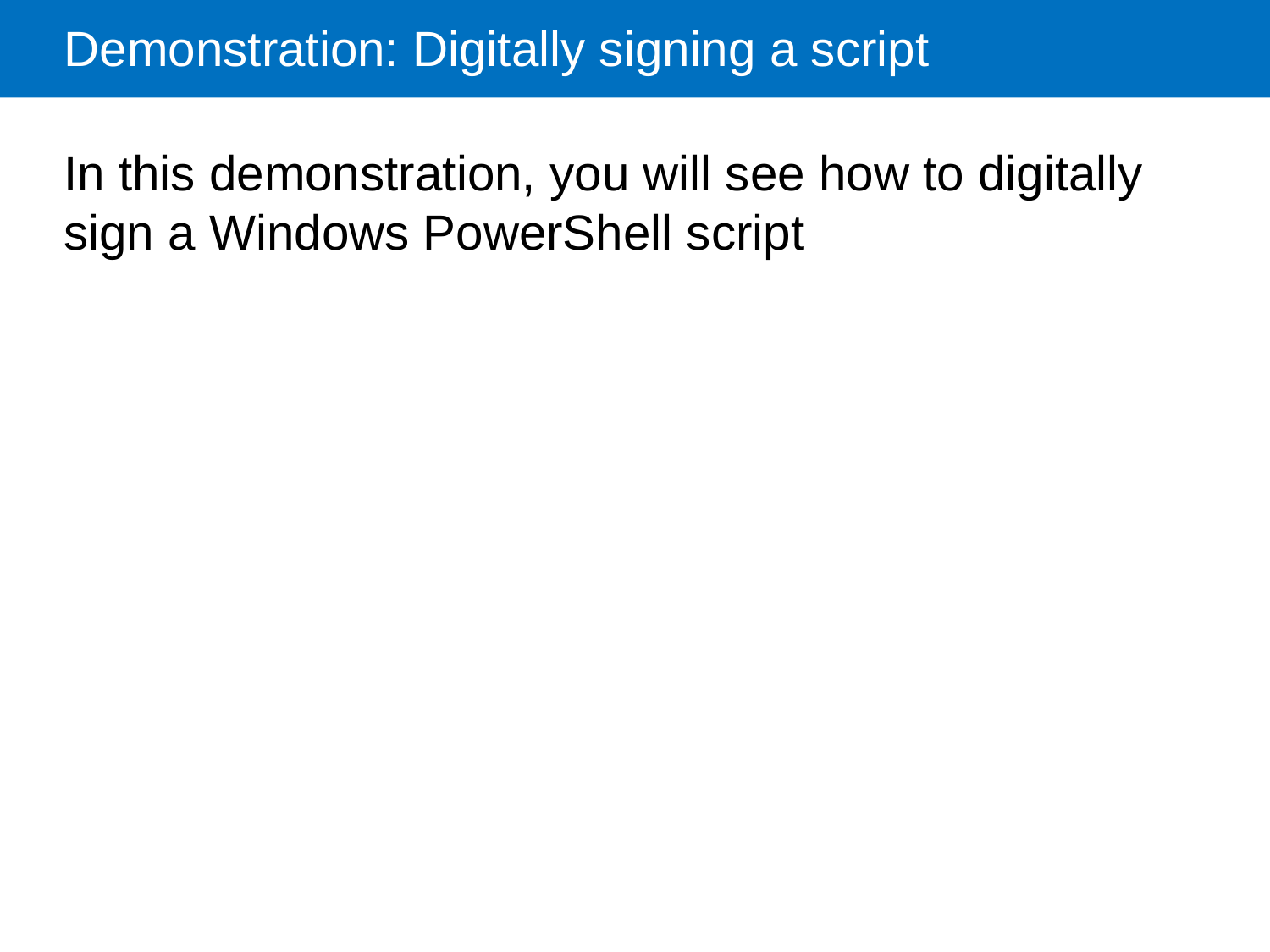

# Demonstration: Digitally signing a script
In this demonstration, you will see how to digitally sign a Windows PowerShell script